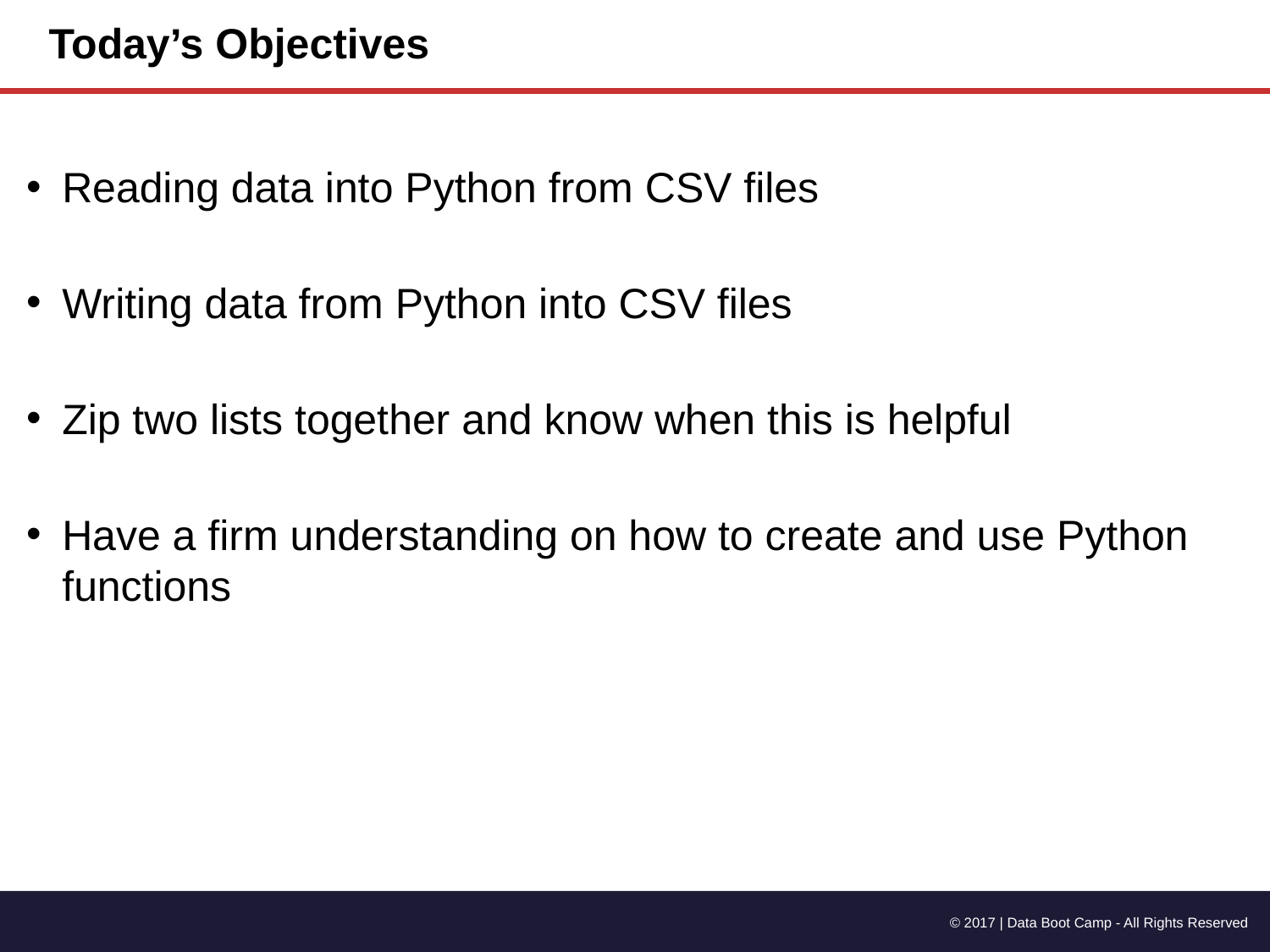

# Today’s Objectives
Reading data into Python from CSV files

Writing data from Python into CSV files

Zip two lists together and know when this is helpful

Have a firm understanding on how to create and use Python functions